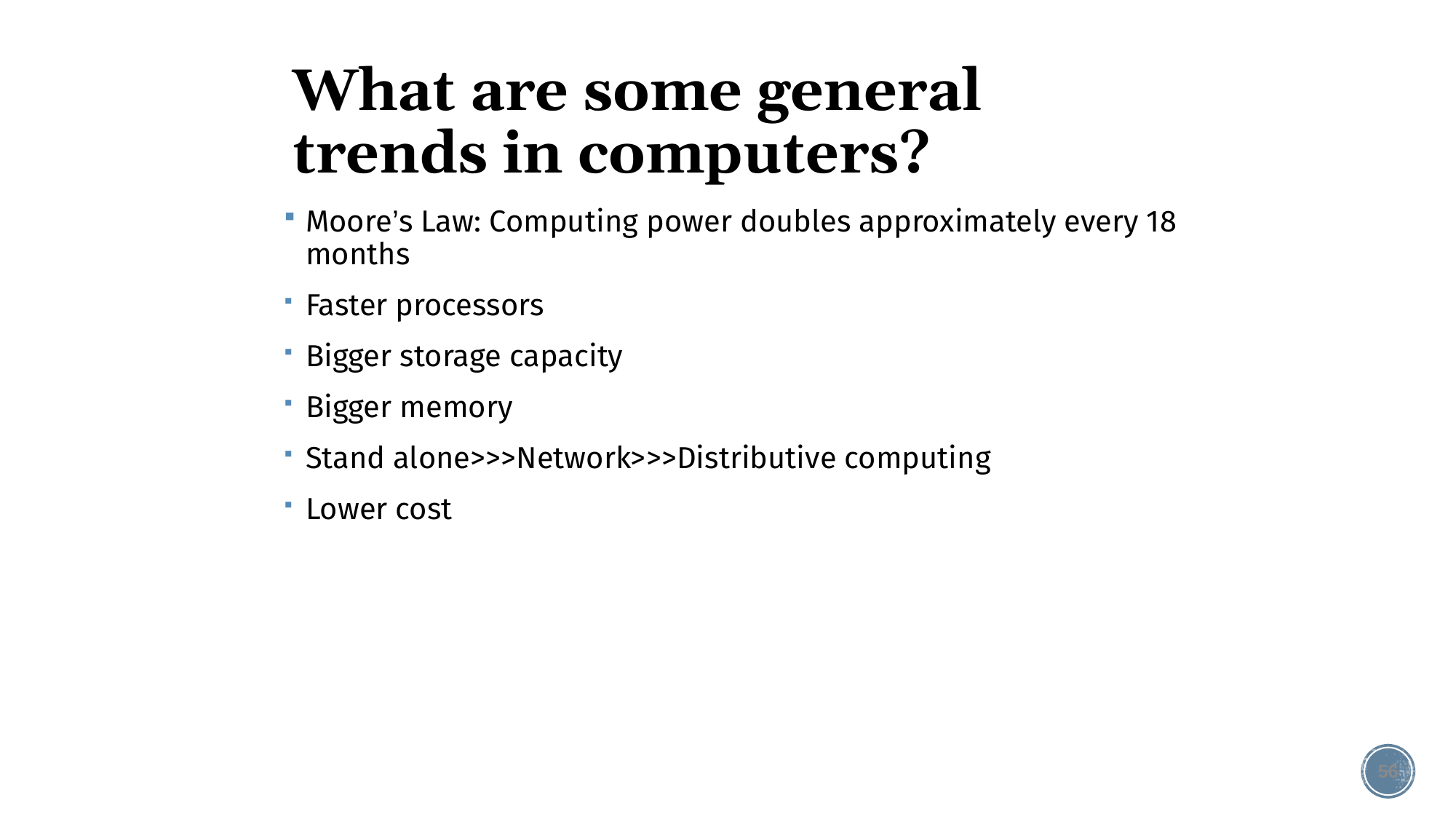

# What are some general trends in computers?
Moore’s Law: Computing power doubles approximately every 18 months
Faster processors
Bigger storage capacity
Bigger memory
Stand alone>>>Network>>>Distributive computing
Lower cost

56